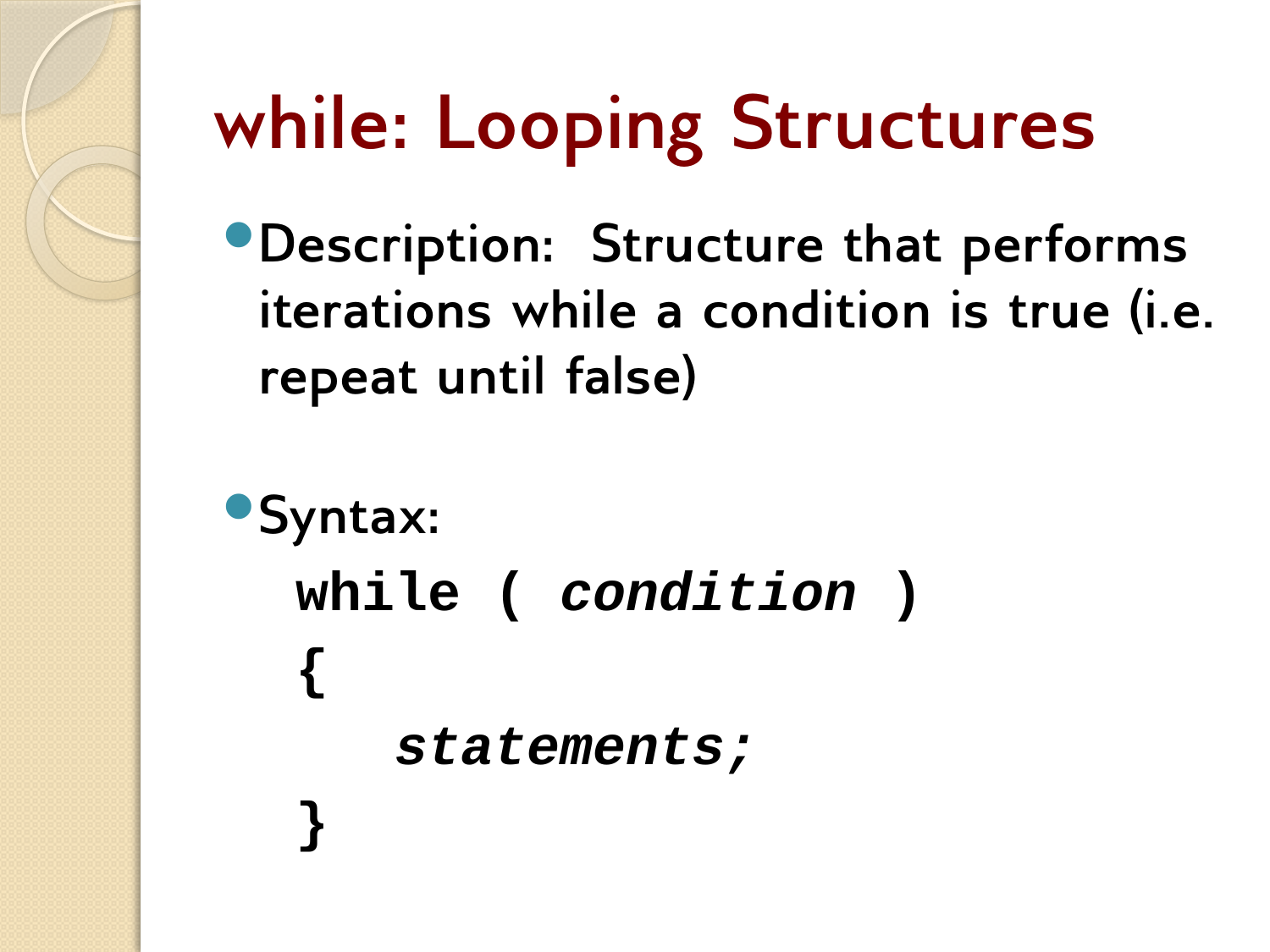

# while: Looping Structures
Description:  Structure that performs iterations while a condition is true (i.e. repeat until false)
Syntax:
while ( condition )
{
   statements;
}